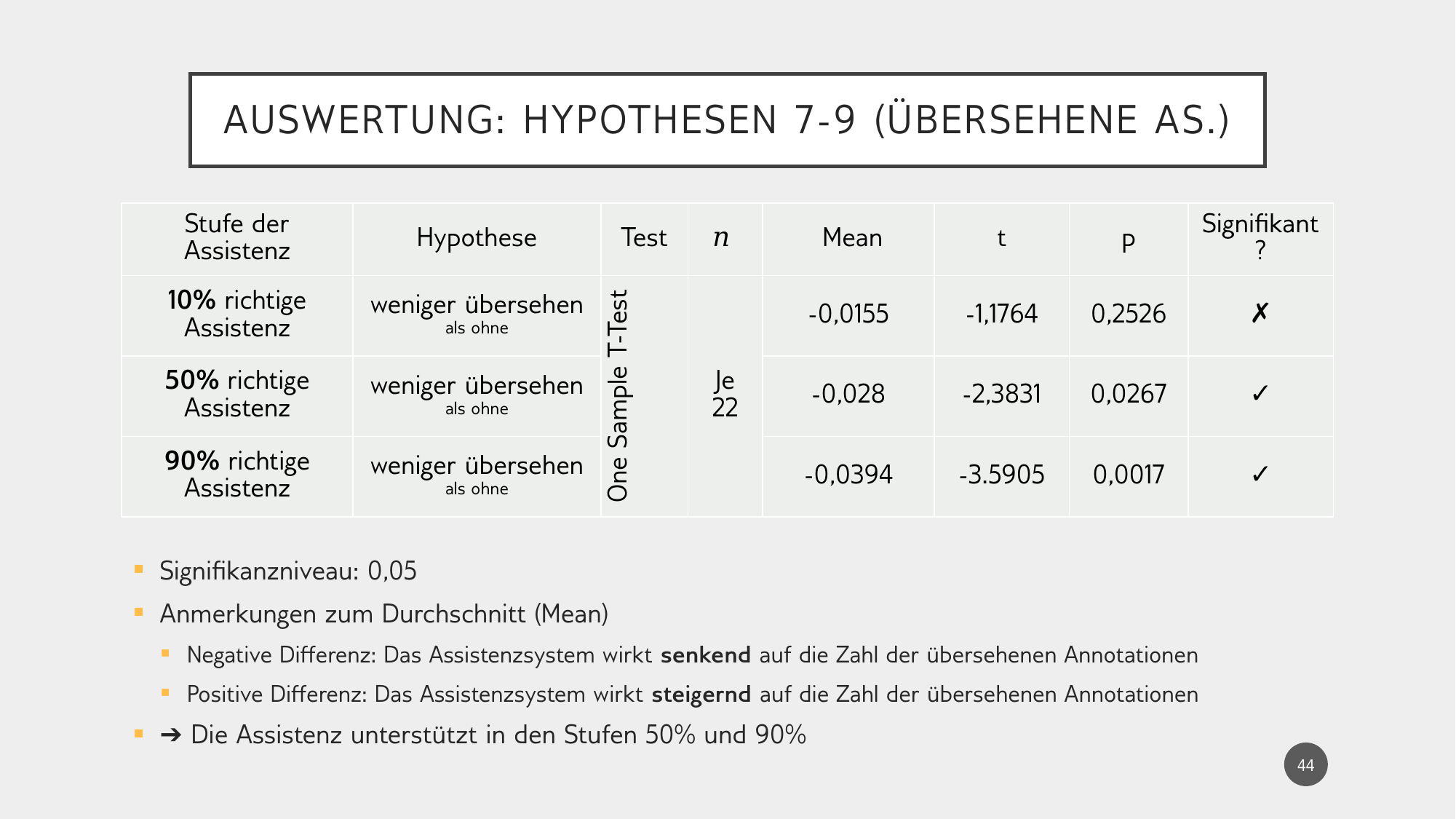

Bearbeitungsgegenstand
Auswertung: Hypothesen 7-9 (übersehene AS.)
| Stufe der Assistenz | Hypothese | Test | 𝑛 | Mean | t | p | Signifikant? |
| --- | --- | --- | --- | --- | --- | --- | --- |
| 10% richtige Assistenz | weniger übersehen als ohne | One Sample T-Test | Je 22 | -0,0155 | -1,1764 | 0,2526 | ✗ |
| 50% richtige Assistenz | weniger übersehen als ohne |  |  | -0,028 | -2,3831 | 0,0267 | ✓ |
| 90% richtige Assistenz | weniger übersehen als ohne |  |  | -0,0394 | -3.5905 | 0,0017 | ✓ |
Signifikanzniveau: 0,05
Anmerkungen zum Durchschnitt (Mean)
Negative Differenz: Das Assistenzsystem wirkt senkend auf die Zahl der übersehenen Annotationen
Positive Differenz: Das Assistenzsystem wirkt steigernd auf die Zahl der übersehenen Annotationen
➔ Die Assistenz unterstützt in den Stufen 50% und 90%
44